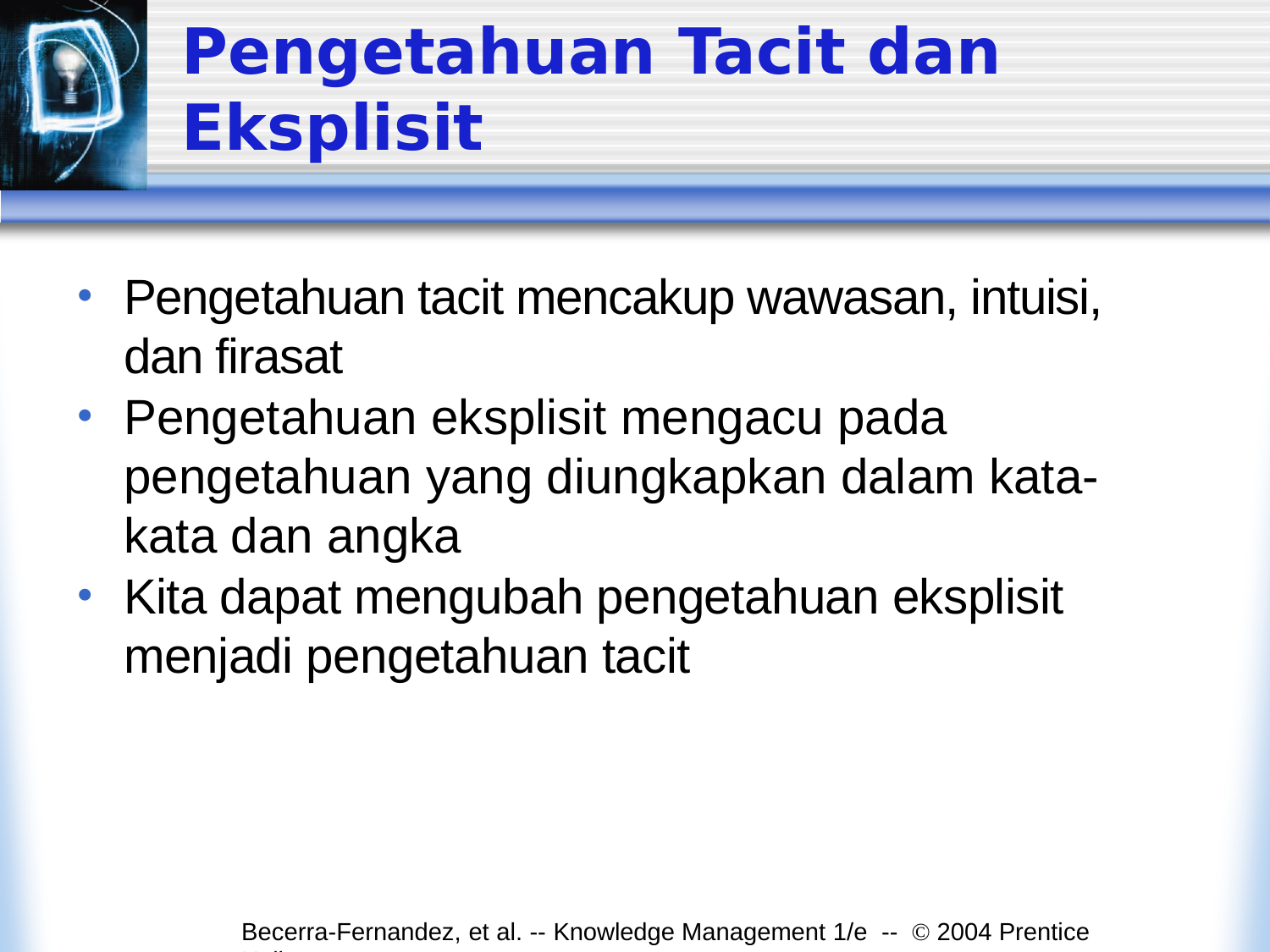

# Pengetahuan Tacit dan Eksplisit
Pengetahuan tacit mencakup wawasan, intuisi, dan firasat
Pengetahuan eksplisit mengacu pada pengetahuan yang diungkapkan dalam kata-kata dan angka
Kita dapat mengubah pengetahuan eksplisit menjadi pengetahuan tacit
Becerra-Fernandez, et al. -- Knowledge Management 1/e -- © 2004 Prentice Hall